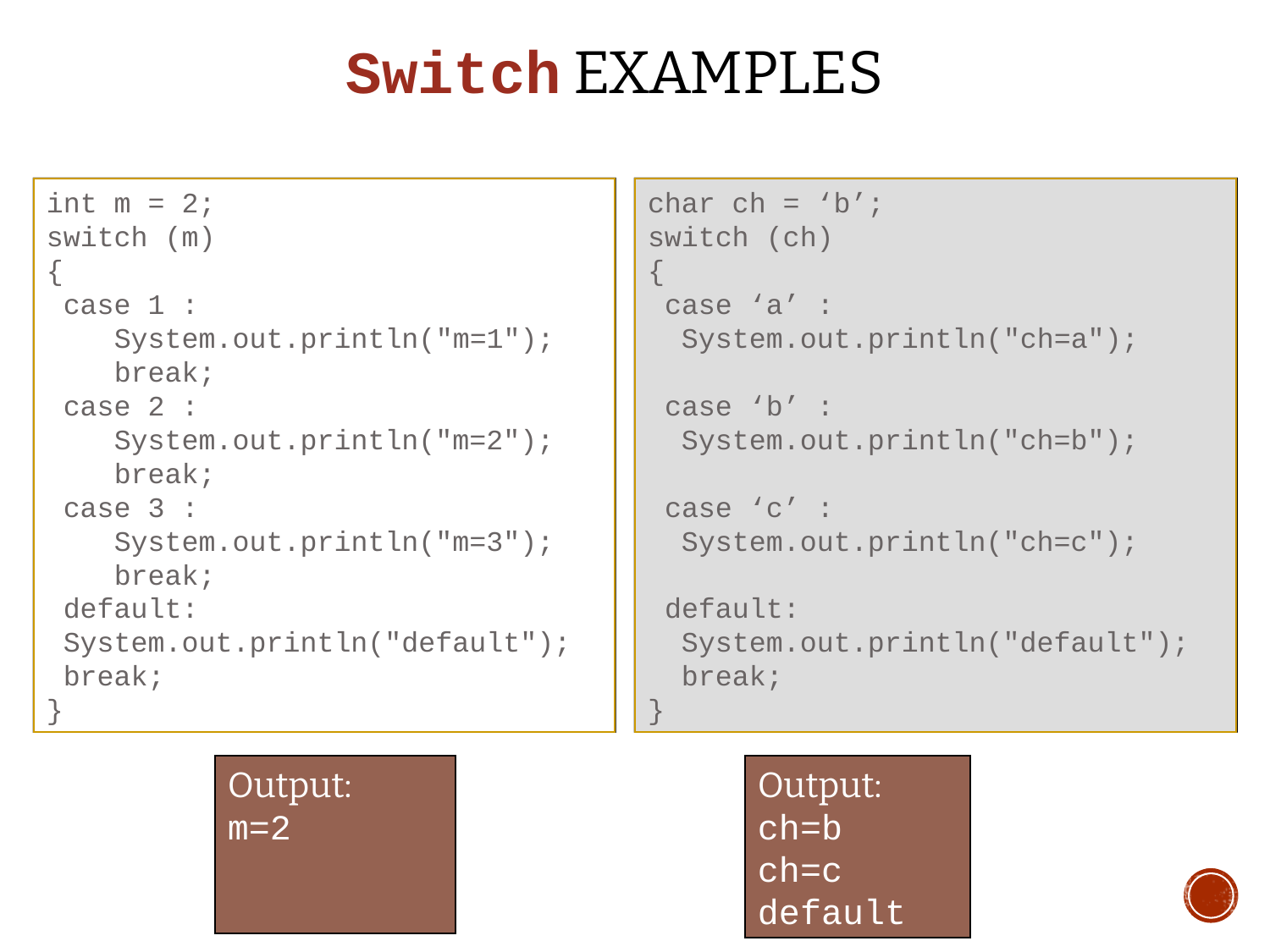

# Switch Examples
char ch = ‘b’;
switch (ch)
{
 case ‘a’ :
  System.out.println("ch=a");

 case ‘b’ :
  System.out.println("ch=b");

 case ‘c’ :
  System.out.println("ch=c");

 default:
  System.out.println("default");
  break;
}
int m = 2;
switch (m)
{
 case 1 :
    System.out.println("m=1");
    break;
 case 2 :
    System.out.println("m=2");
    break;
 case 3 :
    System.out.println("m=3");
    break;
 default:
 System.out.println("default");
 break;
}
Output:
m=2

Output:
ch=b
ch=c
default